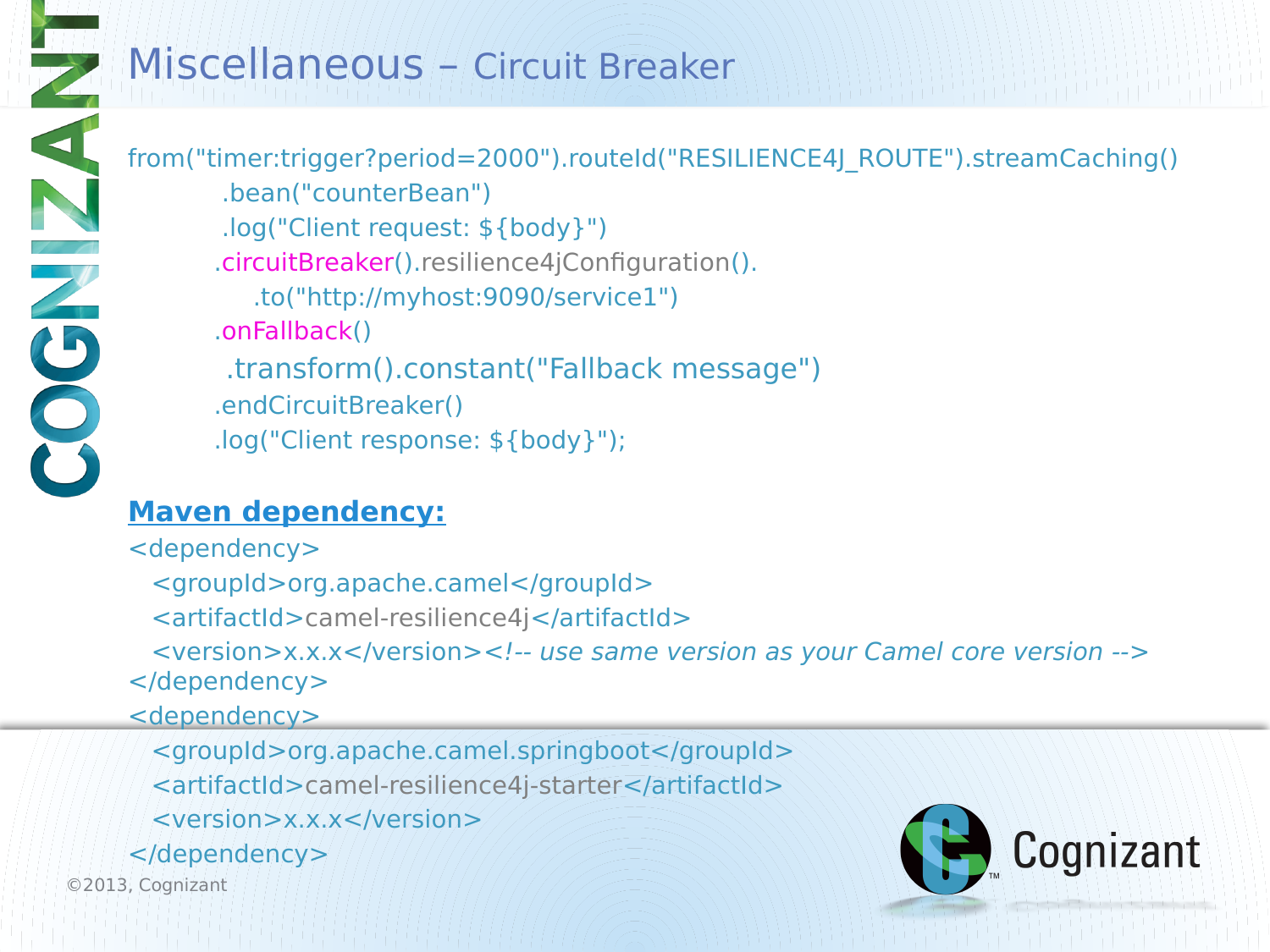

# Miscellaneous – Circuit Breaker

from("timer:trigger?period=2000").routeId("RESILIENCE4J_ROUTE").streamCaching()
            .bean("counterBean")
            .log("Client request: ${body}")
           .circuitBreaker().resilience4jConfiguration().
                .to("http://myhost:9090/service1")
           .onFallback()
                .transform().constant("Fallback message")
           .endCircuitBreaker()
           .log("Client response: ${body}");

Maven dependency:
<dependency>
   <groupId>org.apache.camel</groupId>
   <artifactId>camel-resilience4j</artifactId>
   <version>x.x.x</version><!-- use same version as your Camel core version --> </dependency>
<dependency>
   <groupId>org.apache.camel.springboot</groupId>
   <artifactId>camel-resilience4j-starter</artifactId>
   <version>x.x.x</version>
</dependency>